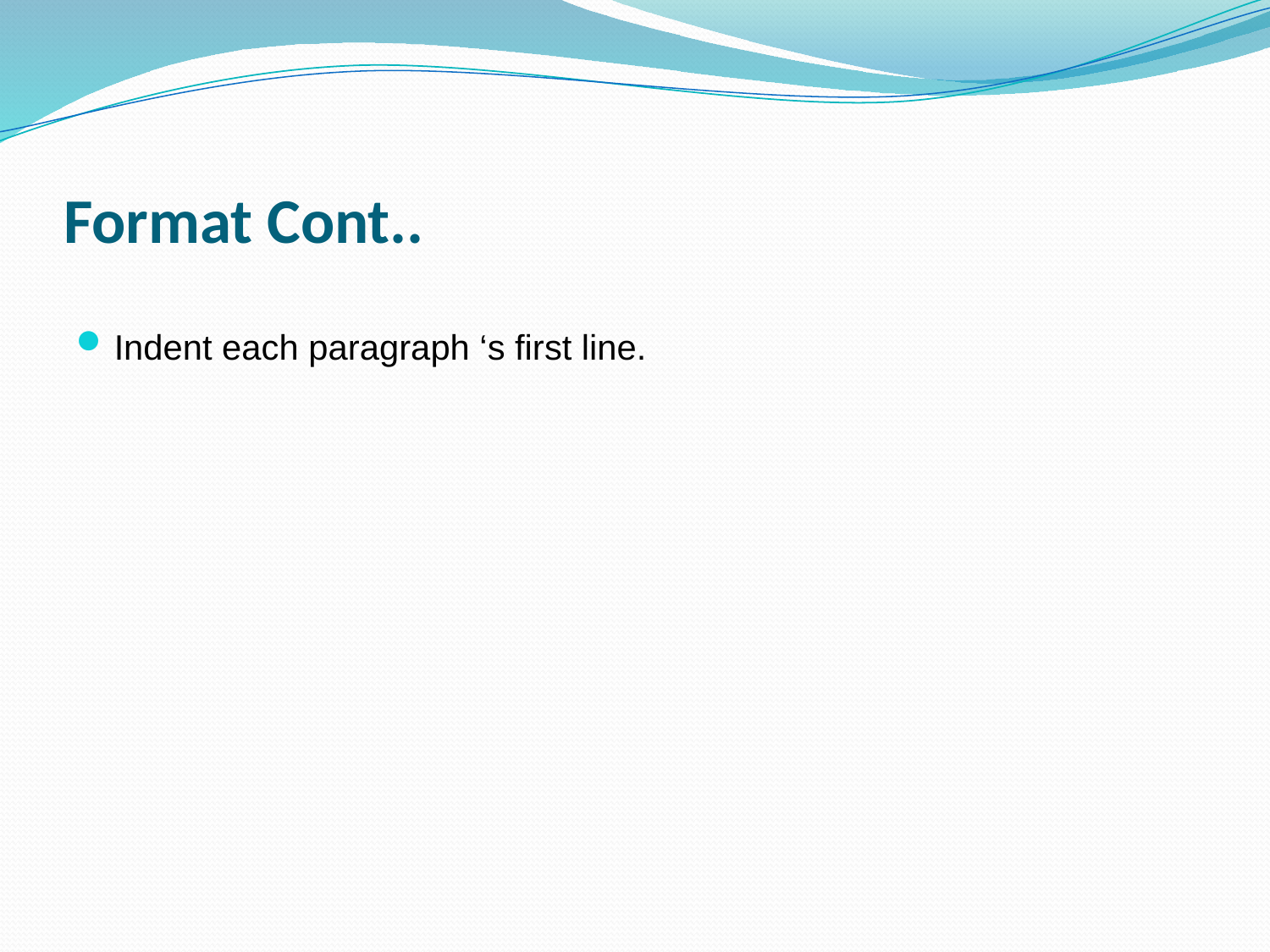

# Format Cont..

Indent each paragraph ‘s first line.